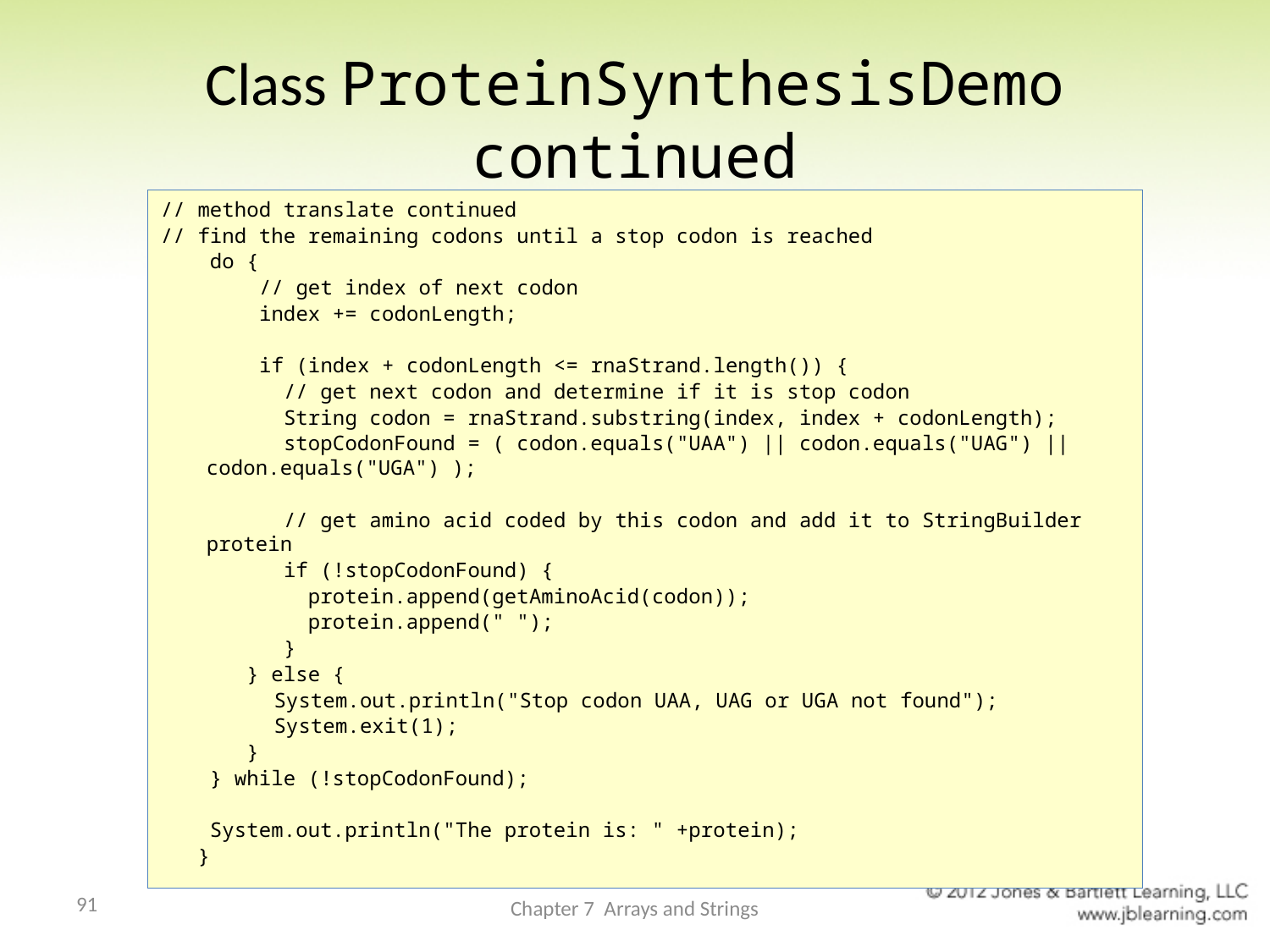

# Class ProteinSynthesisDemo continued
// method translate continued
// find the remaining codons until a stop codon is reached
    do {
        // get index of next codon
        index += codonLength;

        if (index + codonLength <= rnaStrand.length()) {
          // get next codon and determine if it is stop codon
          String codon = rnaStrand.substring(index, index + codonLength);
          stopCodonFound = ( codon.equals("UAA") || codon.equals("UAG") || codon.equals("UGA") );

          // get amino acid coded by this codon and add it to StringBuilder protein
          if (!stopCodonFound) {
            protein.append(getAminoAcid(codon));
            protein.append(" ");
          }
       } else {
    	   System.out.println("Stop codon UAA, UAG or UGA not found");
    	   System.exit(1);
       }
    } while (!stopCodonFound);

    System.out.println("The protein is: " +protein);
   }

91
Chapter 7  Arrays and Strings